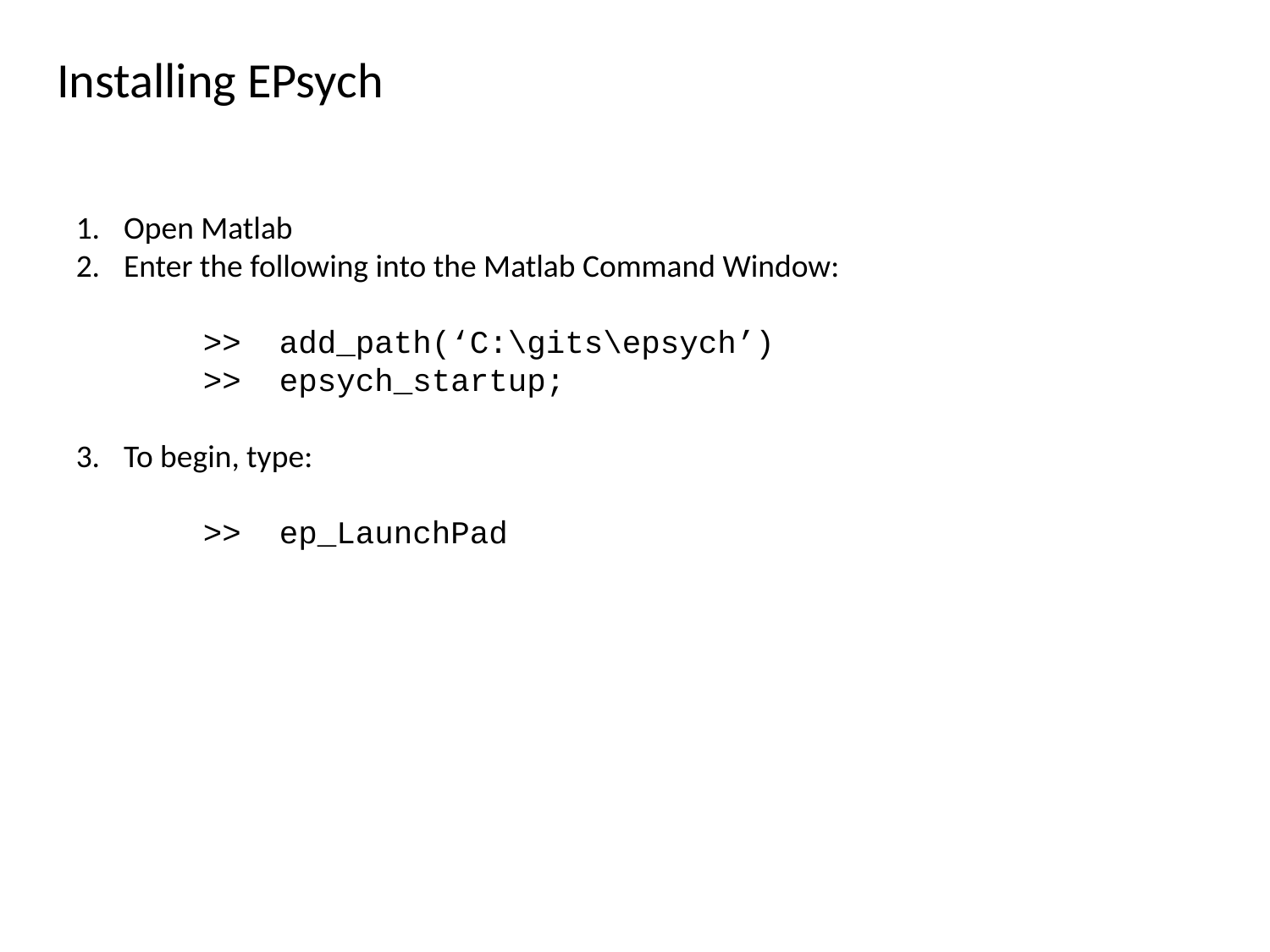

Installing EPsych
Open Matlab
Enter the following into the Matlab Command Window:

	>>  add_path(‘C:\gits\epsych’)
	>>  epsych_startup;

To begin, type:

	>>  ep_LaunchPad